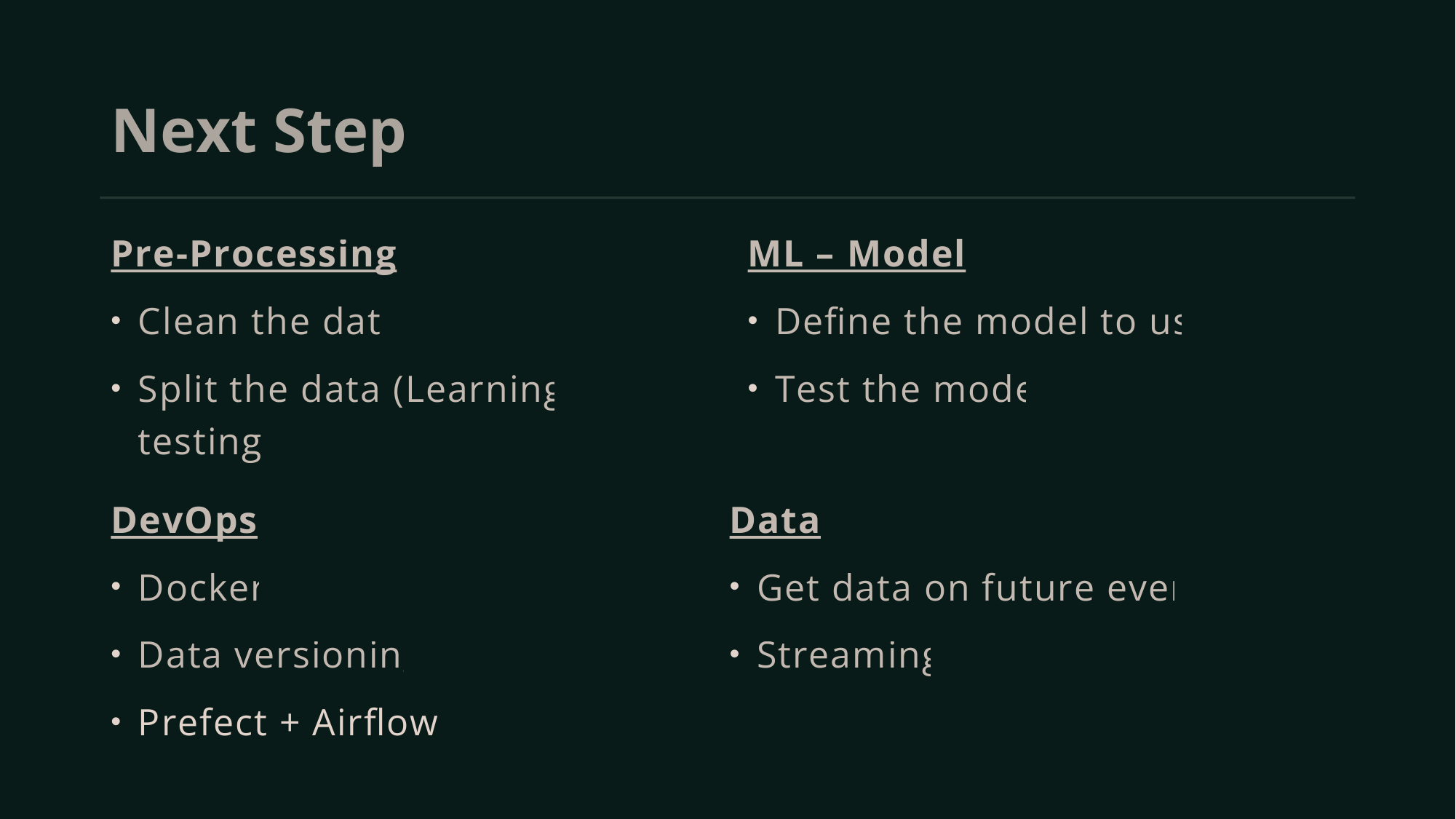

# Next Step
Pre-Processing
Clean the data
Split the data (Learning / testing)
ML – Model
Define the model to use
Test the model
DevOps
Docker
Data versioning
Prefect + Airflow

Data
Get data on future event
Streaming